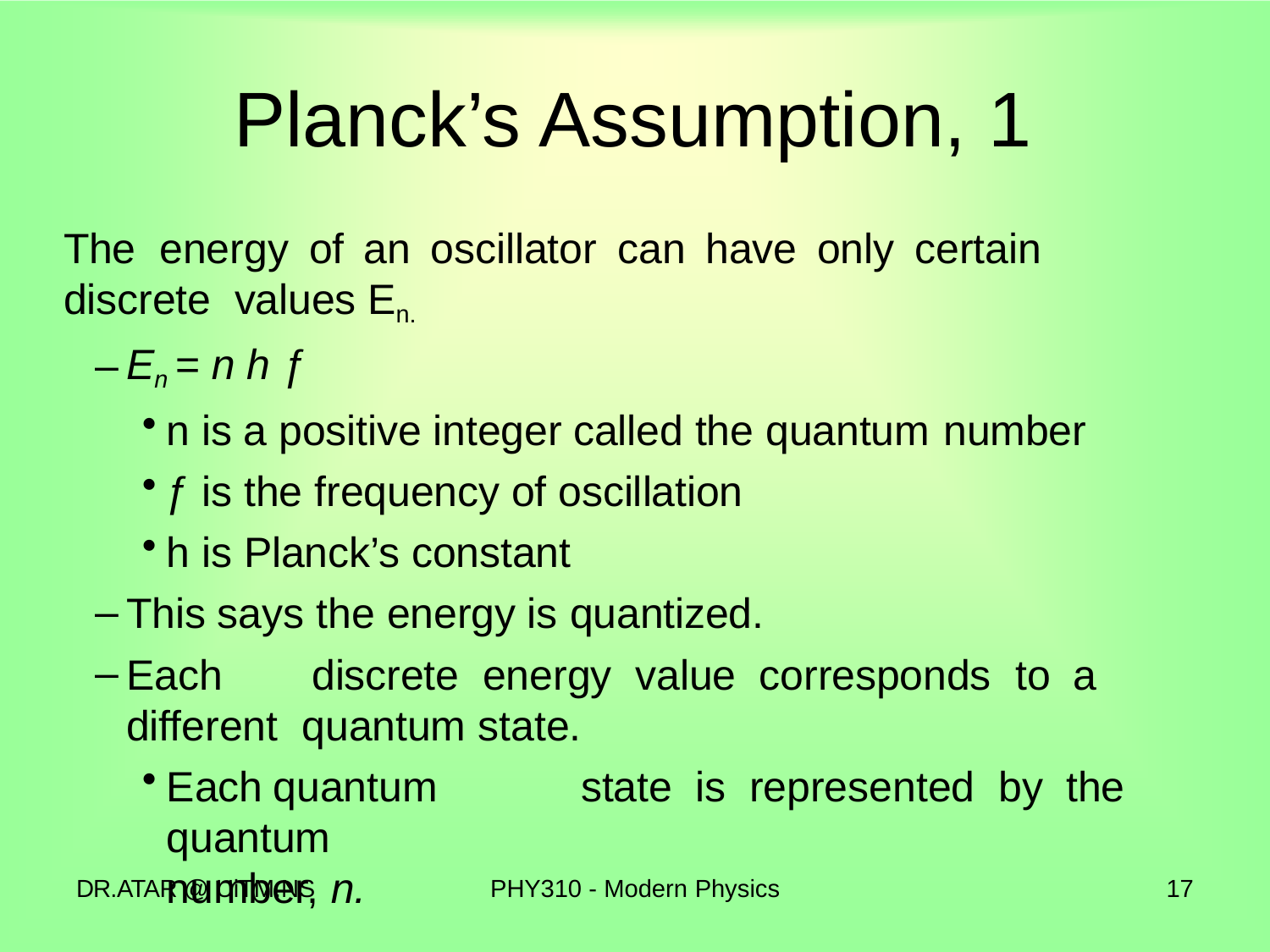

# Planck’s Assumption, 1
The	energy	of	an	oscillator	can	have	only	certain	discrete  values En.
En = n h ƒ
n is a positive integer called the quantum number
ƒ is the frequency of oscillation
h is Planck’s constant
This says the energy is quantized.
Each	discrete	energy	value	corresponds	to	a	different  quantum state.
Each	quantum	state	is	represented	by	the	quantum
number, n.
DR.ATAR @ UiTM.NS
PHY310 - Modern Physics
17